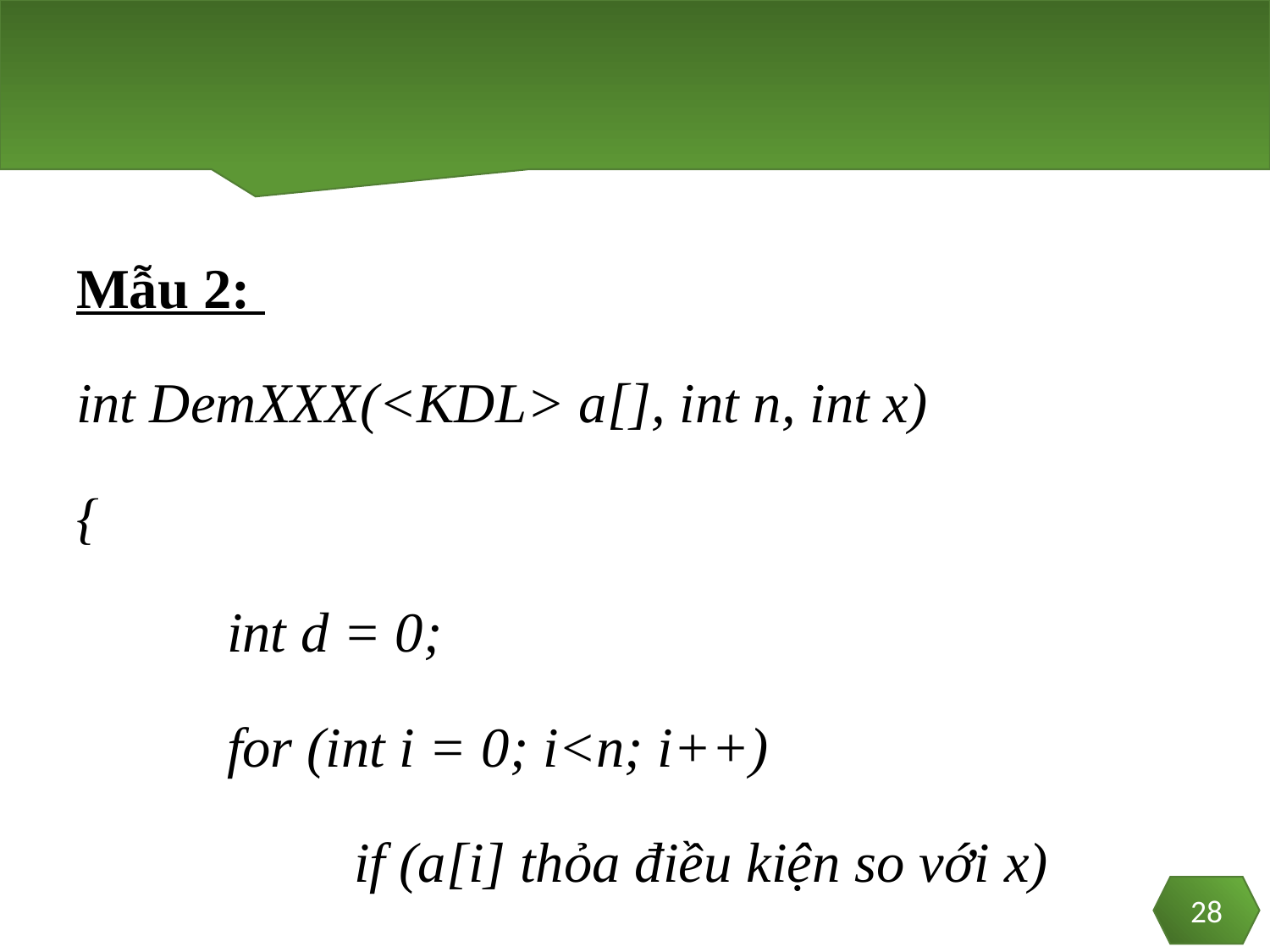

Mẫu 2:
int DemXXX(<KDL> a[], int n, int x)
{
		int d = 0;
		for (int i = 0; i<n; i++)
			if (a[i] thỏa điều kiện so với x)
				d++;
   	return d;
 }